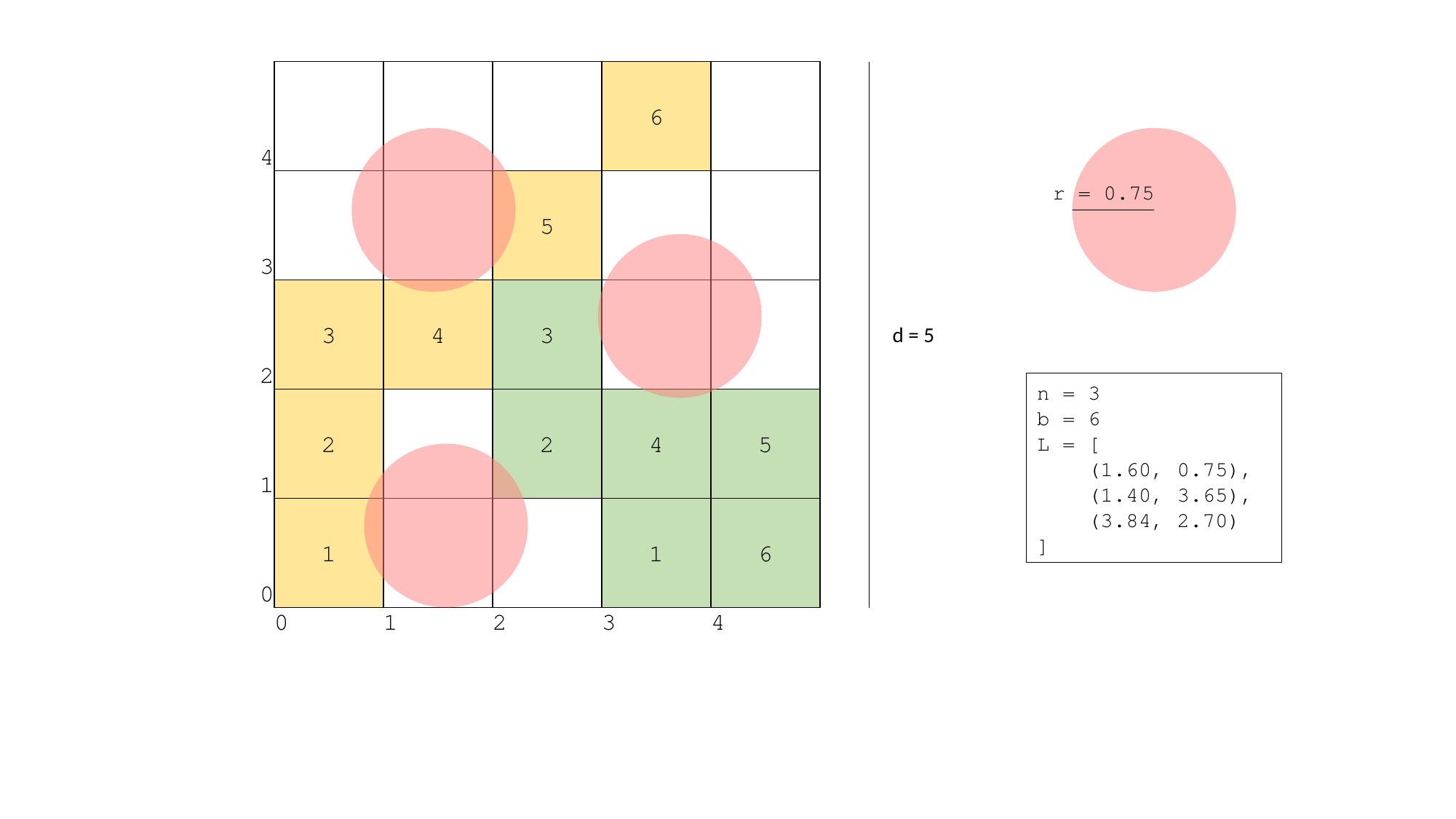

| 4 |  |  |  | 6 |  |
| --- | --- | --- | --- | --- | --- |
| 3 |  |  | 5 |  |  |
| 2 | 3 | 4 | 3 |  |  |
| 1 | 2 |  | 2 | 4 | 5 |
| 0 | 1 |  |  | 1 | 6 |
|  | 0 | 1 | 2 | 3 | 4 |

r = 0.75

d = 5
n = 3
b = 6
L = [
    (1.60, 0.75),
    (1.40, 3.65),
    (3.84, 2.70)
]